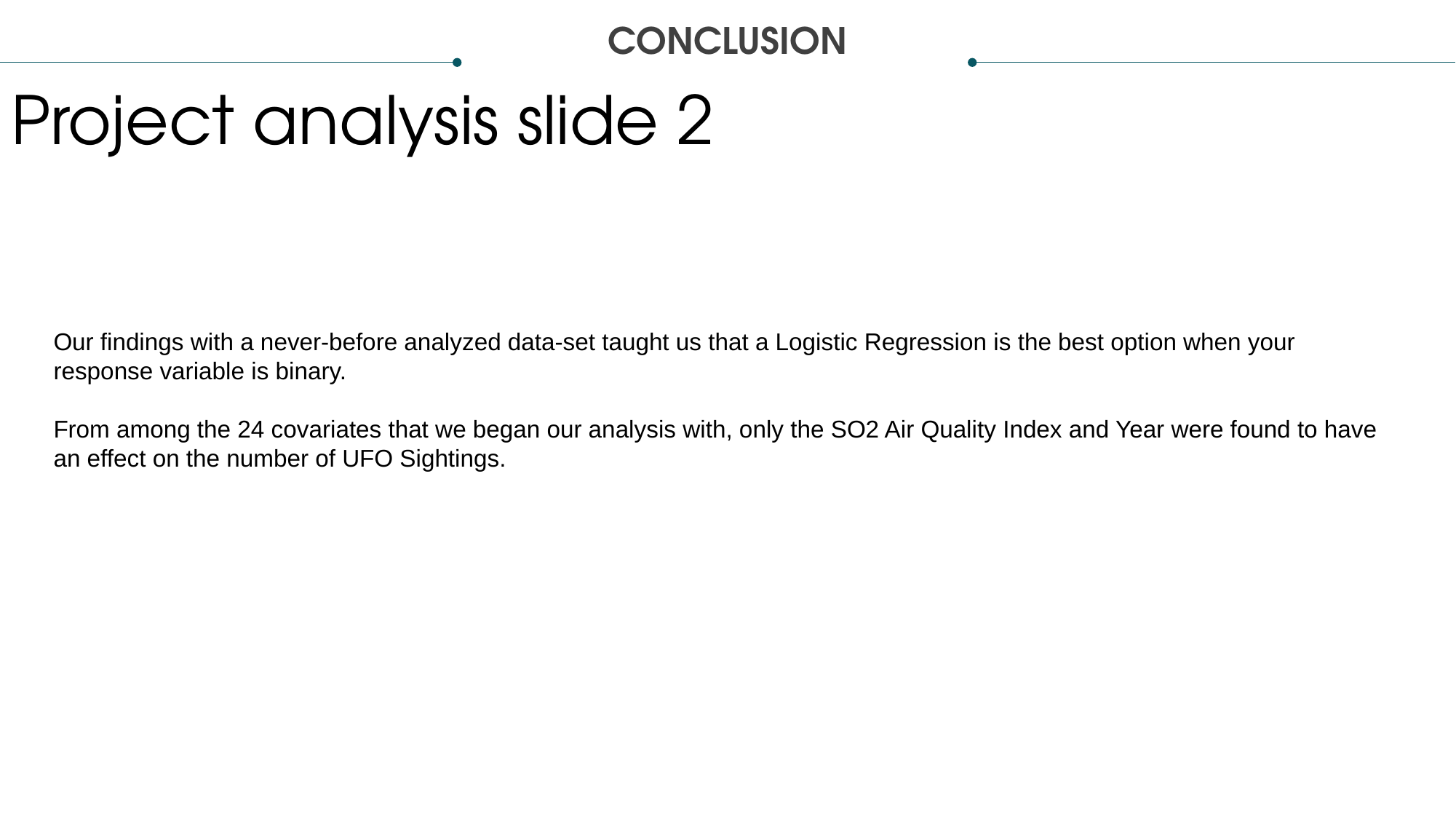

CONCLUSION
Project analysis slide 2
Our findings with a never-before analyzed data-set taught us that a Logistic Regression is the best option when your response variable is binary.

From among the 24 covariates that we began our analysis with, only the SO2 Air Quality Index and Year were found to have an effect on the number of UFO Sightings.